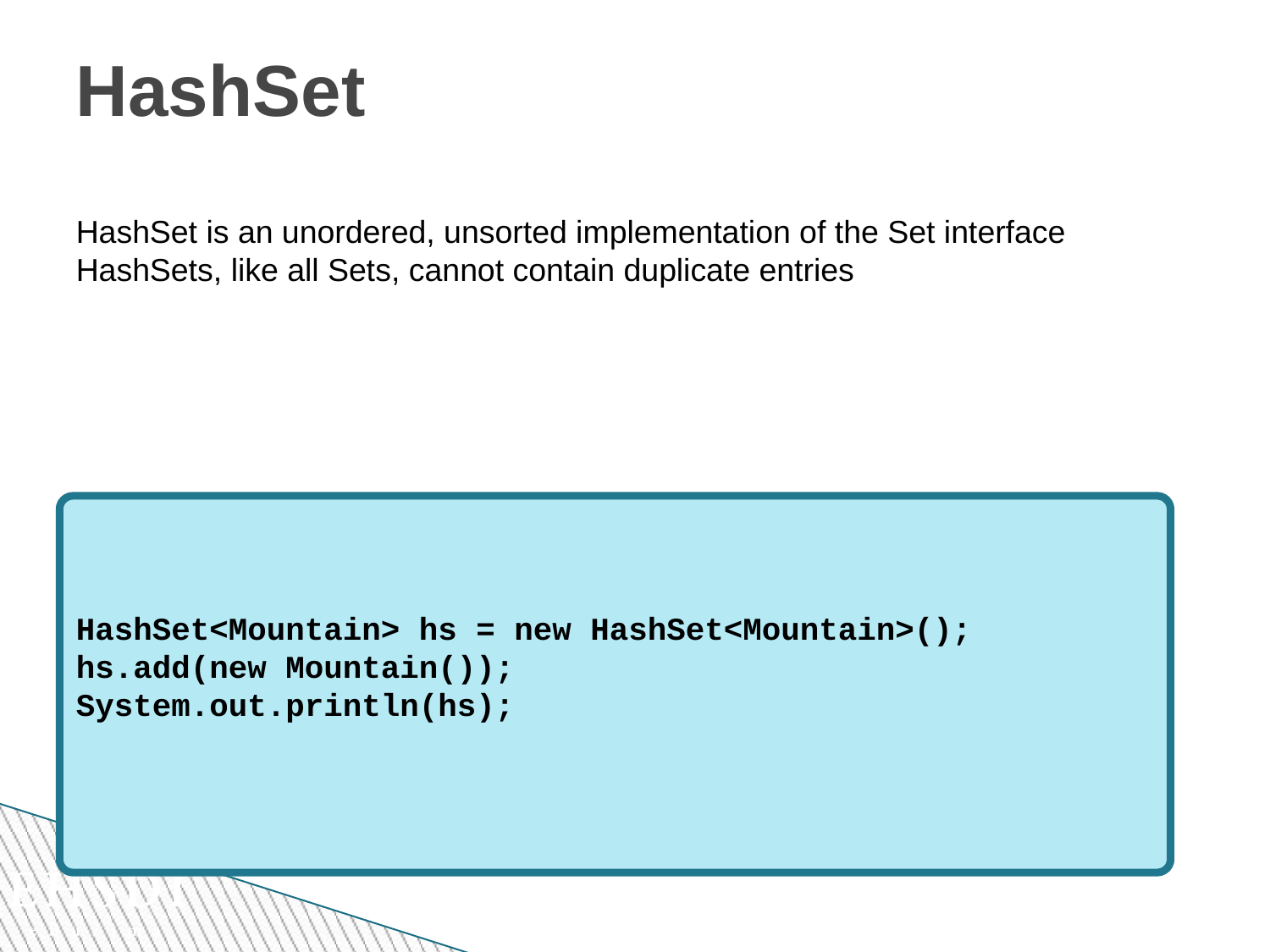

HashSet
HashSet is an unordered, unsorted implementation of the Set interface
HashSets, like all Sets, cannot contain duplicate entries
HashSet<Mountain> hs = new HashSet<Mountain>();
hs.add(new Mountain());
System.out.println(hs);